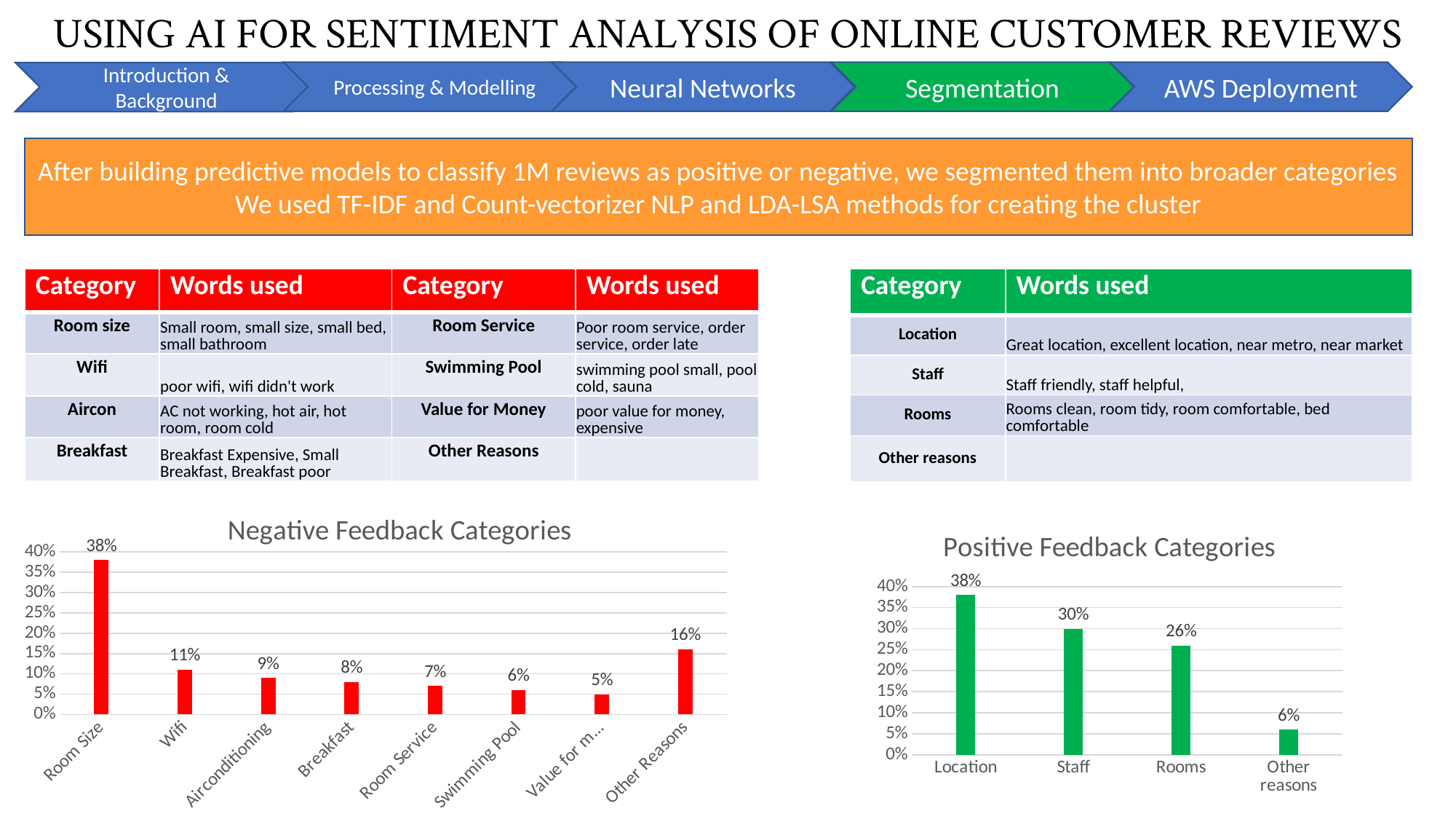

USING AI FOR SENTIMENT ANALYSIS OF ONLINE CUSTOMER REVIEWS
Processing & Modelling
Neural Networks
Segmentation
AWS Deployment
Introduction & Background
After building predictive models to classify 1M reviews as positive or negative, we segmented them into broader categories
We used TF-IDF and Count-vectorizer NLP and LDA-LSA methods for creating the cluster
| Category | Words used | Category | Words used |
| --- | --- | --- | --- |
| Room size | Small room, small size, small bed, small bathroom | Room Service | Poor room service, order service, order late |
| Wifi | poor wifi, wifi didn't work | Swimming Pool | swimming pool small, pool cold, sauna |
| Aircon | AC not working, hot air, hot room, room cold | Value for Money | poor value for money, expensive |
| Breakfast | Breakfast Expensive, Small Breakfast, Breakfast poor | Other Reasons |  |
| Category | Words used |
| --- | --- |
| Location | Great location, excellent location, near metro, near market |
| Staff | Staff friendly, staff helpful, |
| Rooms | Rooms clean, room tidy, room comfortable, bed comfortable |
| Other reasons |  |

### Chart: Negative Feedback Categories

| Category | Column1 | Series 2 | Column2 |
|---|---|---|---|
| Room Size | None | 0.38 | None |
| Wifi | None | 0.11 | None |
| Airconditioning | None | 0.09 | None |
| Breakfast | None | 0.08 | None |
| Room Service | None | 0.07 | None |
| Swimming Pool | None | 0.06 | None |
| Value for money | None | 0.05 | None |
| Other Reasons | None | 0.16 | None |

### Chart: Positive Feedback Categories

| Category | Column1 | Series 2 | Column2 |
|---|---|---|---|
| Location | None | 0.38 | None |
| Staff | None | 0.3 | None |
| Rooms | None | 0.26 | None |
| Other reasons | None | 0.06 | None |